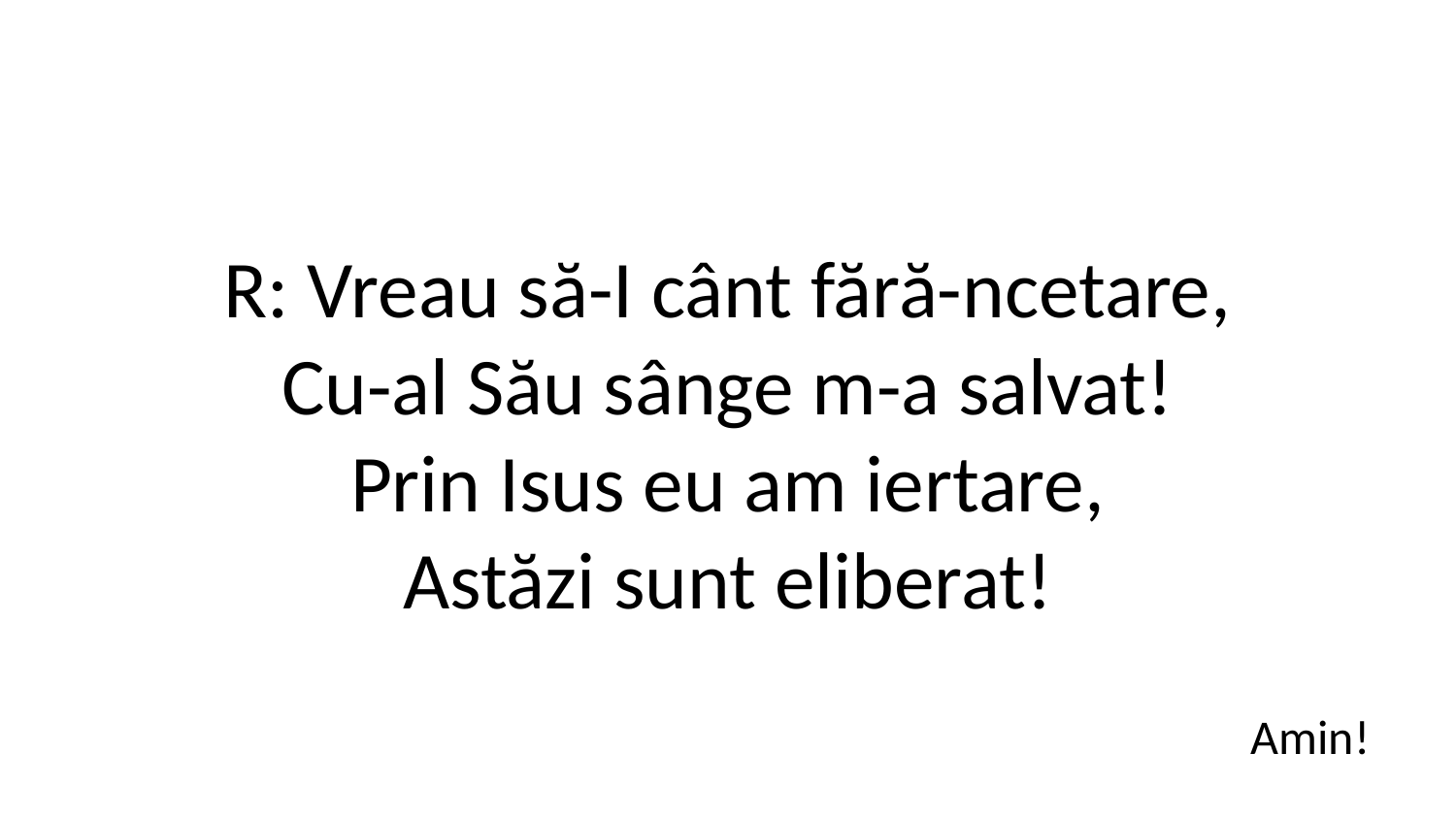

R: Vreau să-I cânt fără-ncetare,
Cu-al Său sânge m-a salvat!
Prin Isus eu am iertare,
Astăzi sunt eliberat!

Amin!